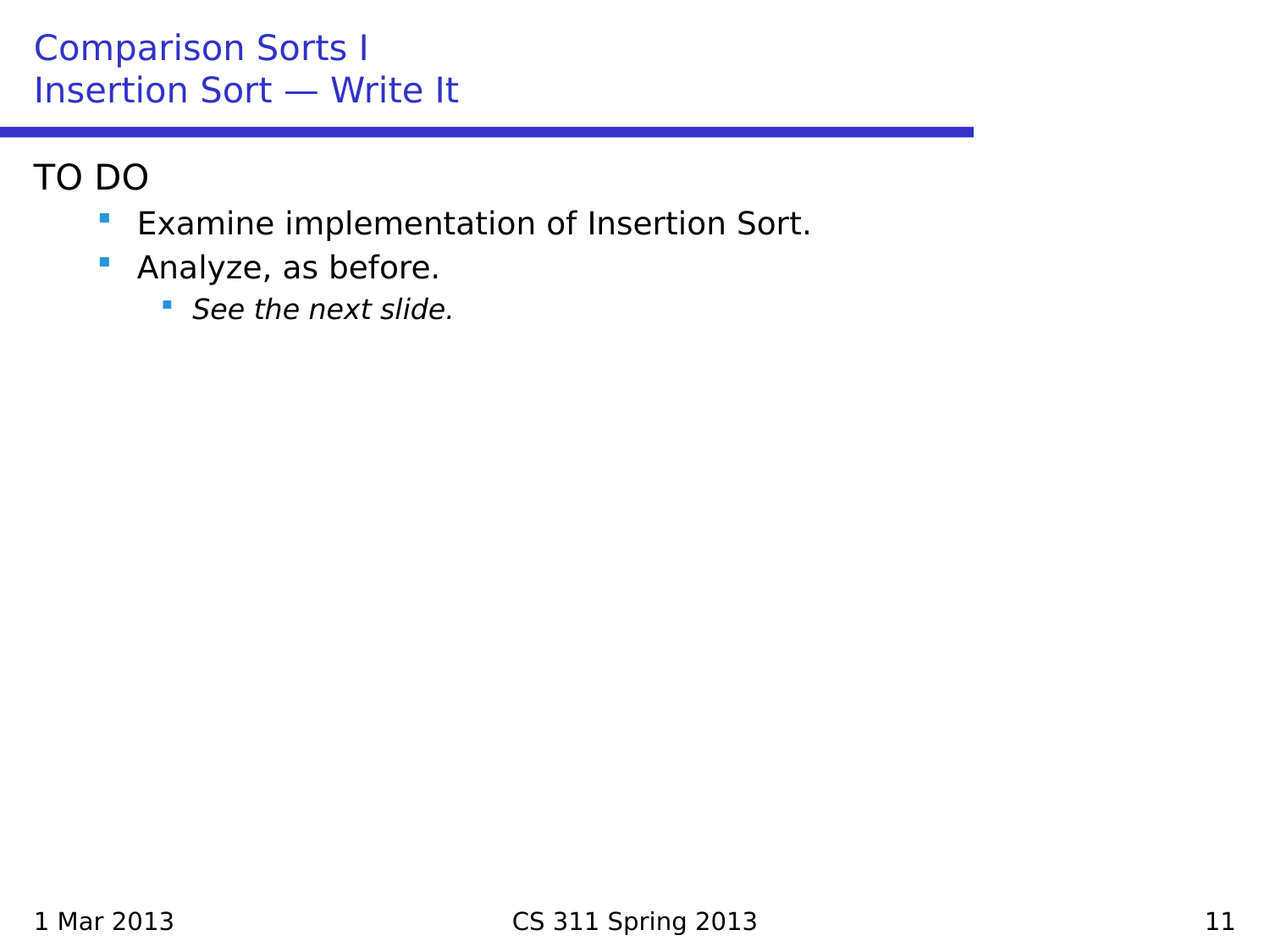

# Comparison Sorts I Insertion Sort — Write It
TO DO
Examine implementation of Insertion Sort.
Analyze, as before.
See the next slide.
1 Mar 2013
CS 311 Spring 2013
11